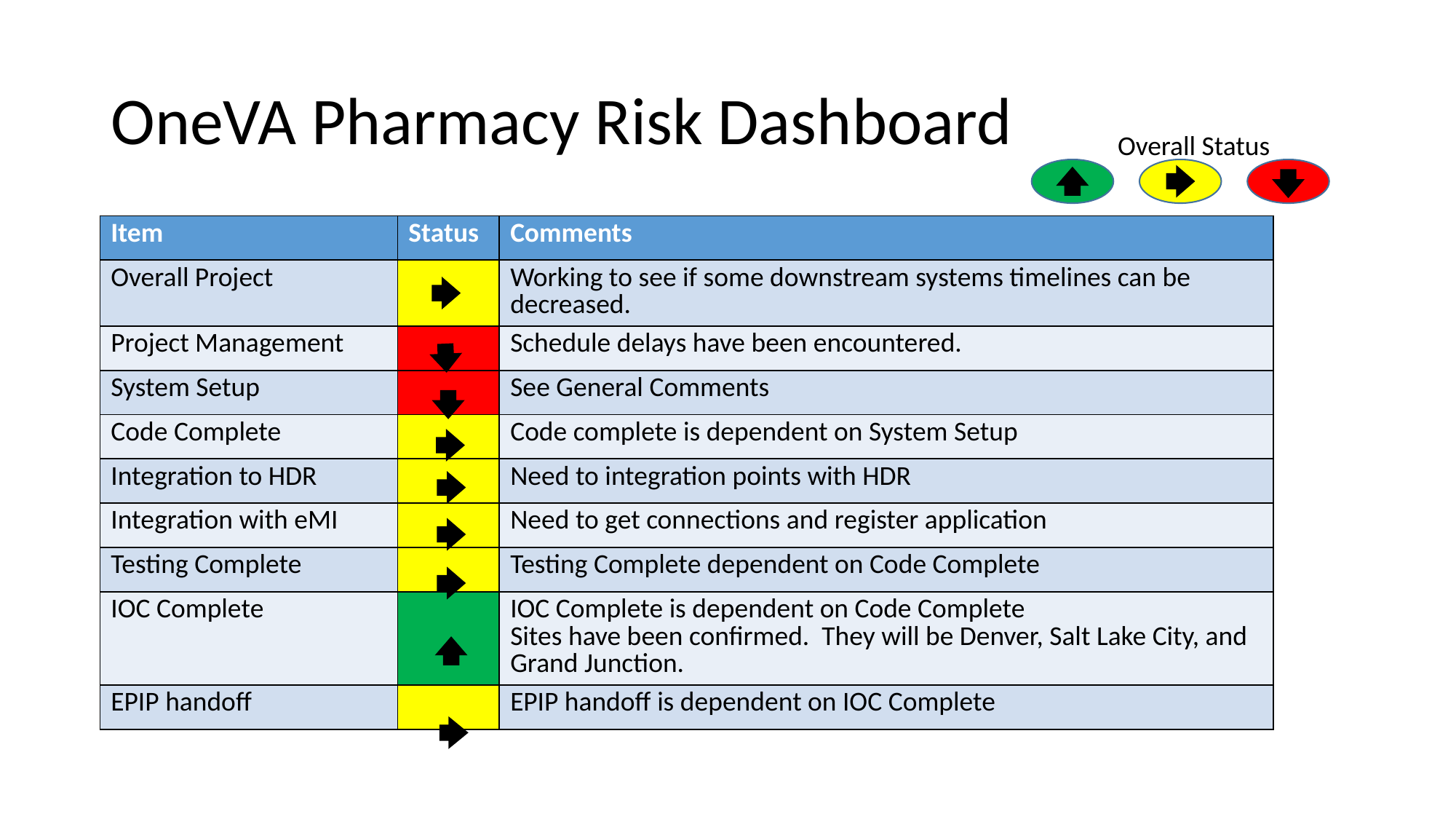

# OneVA Pharmacy Risk Dashboard
Overall Status

| Item | Status | Comments |
| --- | --- | --- |
| Overall Project |  | Working to see if some downstream systems timelines can be decreased. |
| Project Management |  | Schedule delays have been encountered. |
| System Setup |  | See General Comments |
| Code Complete |  | Code complete is dependent on System Setup |
| Integration to HDR |  | Need to integration points with HDR |
| Integration with eMI |  | Need to get connections and register application |
| Testing Complete |  | Testing Complete dependent on Code Complete |
| IOC Complete |  | IOC Complete is dependent on Code Complete Sites have been confirmed. They will be Denver, Salt Lake City, and Grand Junction. |
| EPIP handoff |  | EPIP handoff is dependent on IOC Complete |